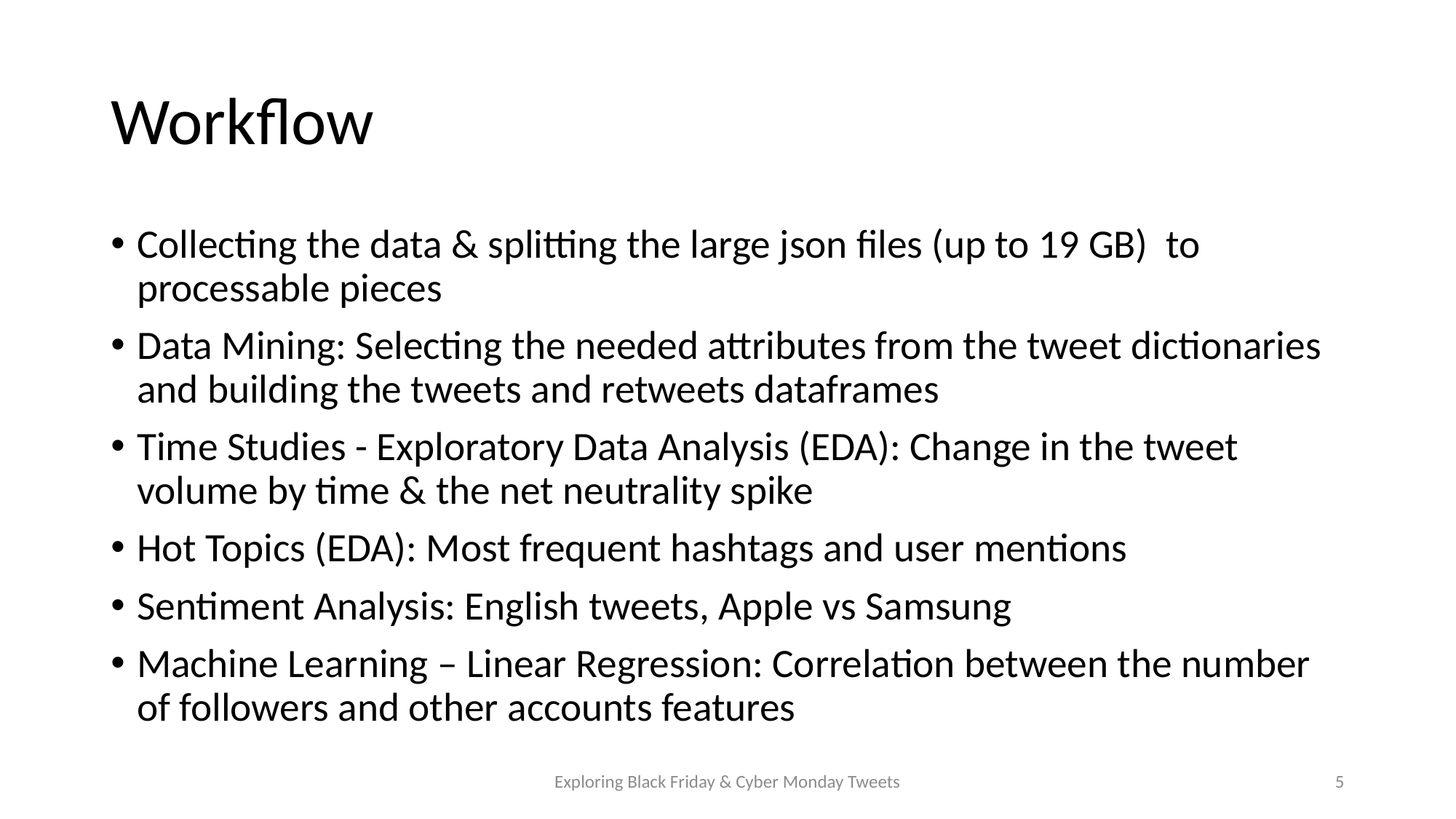

# Workflow
Collecting the data & splitting the large json files (up to 19 GB)  to processable pieces
Data Mining: Selecting the needed attributes from the tweet dictionaries and building the tweets and retweets dataframes
Time Studies - Exploratory Data Analysis (EDA): Change in the tweet volume by time & the net neutrality spike
Hot Topics (EDA): Most frequent hashtags and user mentions
Sentiment Analysis: English tweets, Apple vs Samsung
Machine Learning – Linear Regression: Correlation between the number of followers and other accounts features
Exploring Black Friday & Cyber Monday Tweets
5